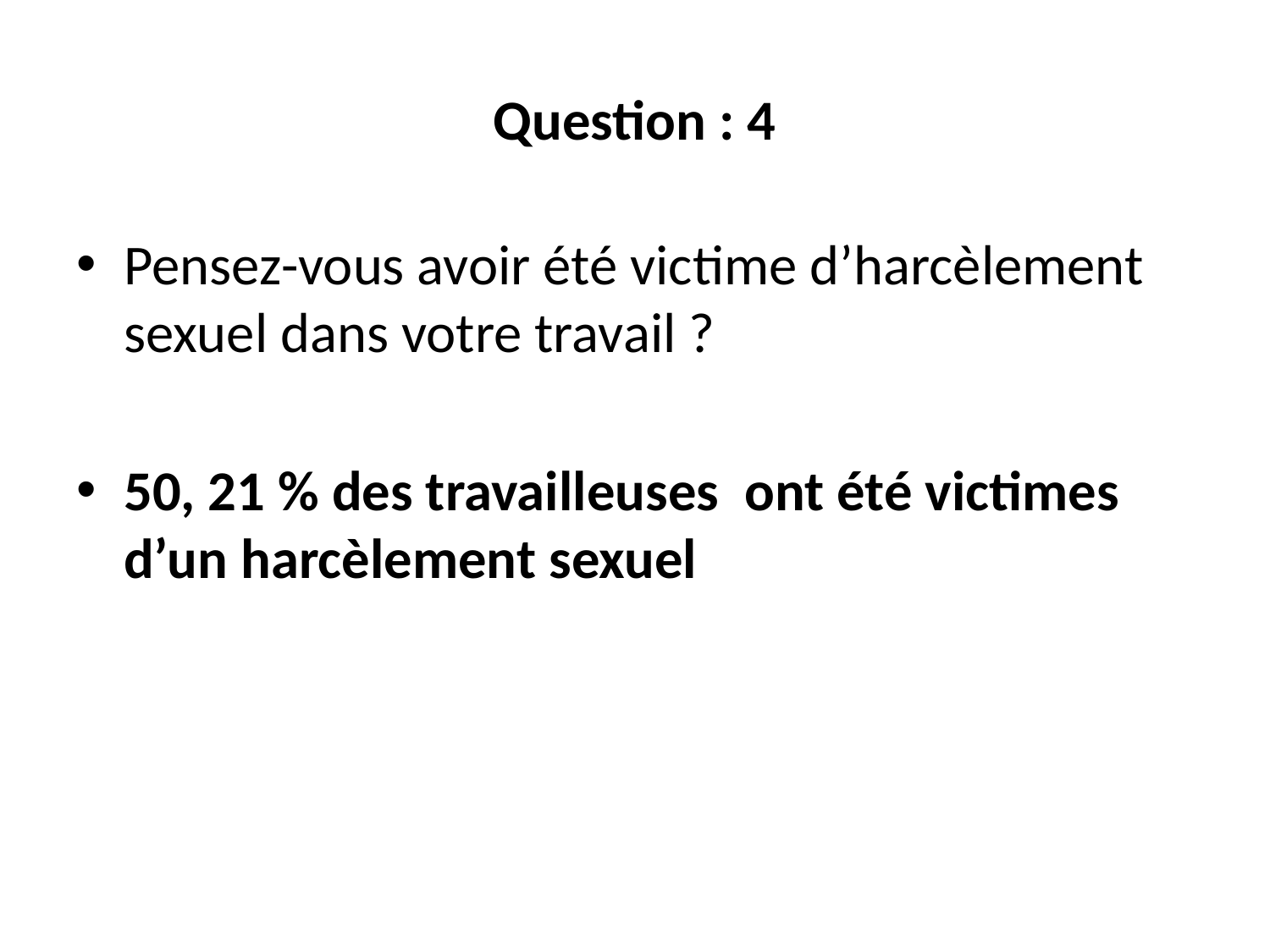

# Question : 4
Pensez-vous avoir été victime d’harcèlement sexuel dans votre travail ?

50, 21 % des travailleuses  ont été victimes d’un harcèlement sexuel